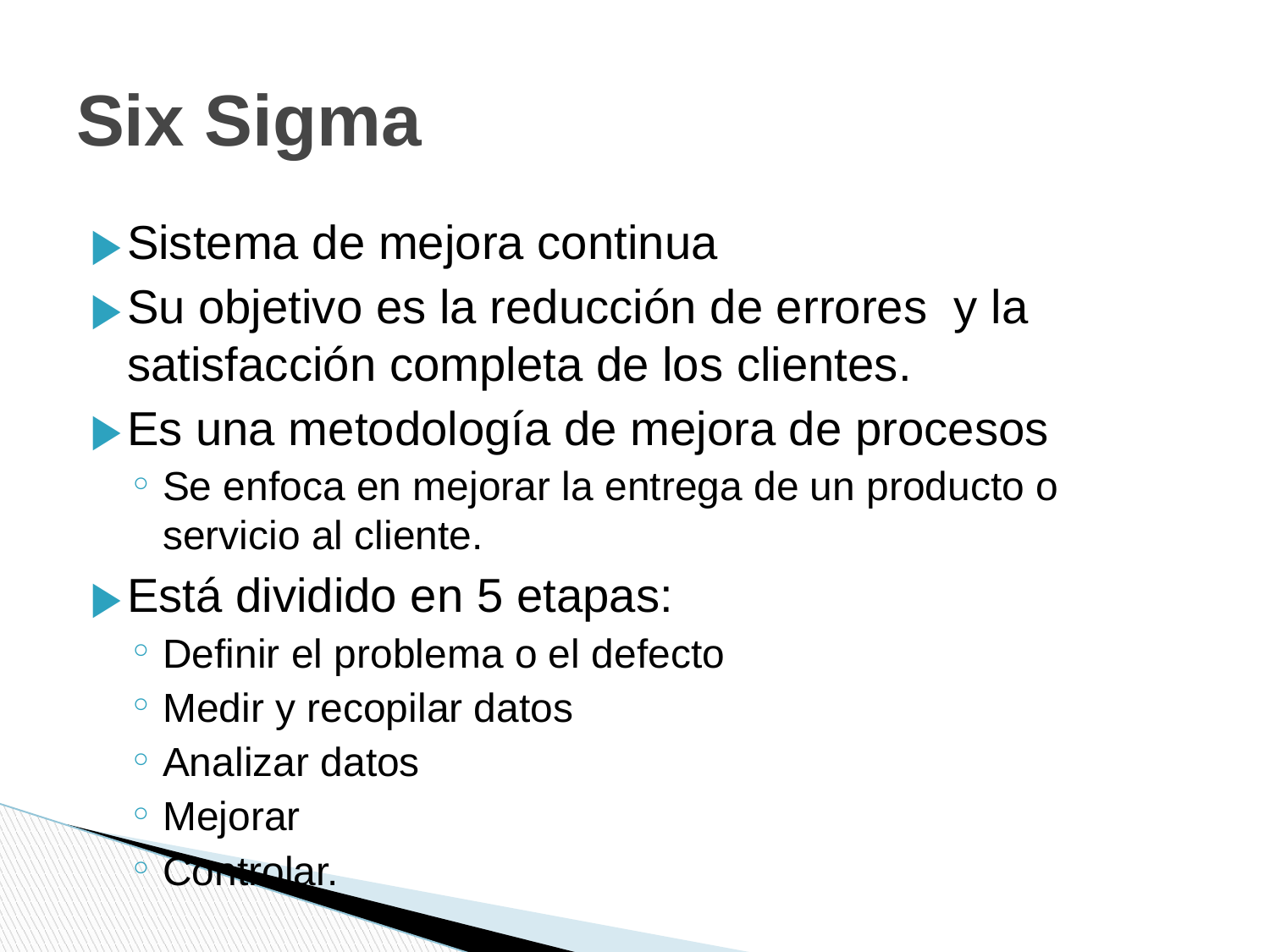

# Six Sigma
Sistema de mejora continua
Su objetivo es la reducción de errores  y la satisfacción completa de los clientes.
Es una metodología de mejora de procesos
Se enfoca en mejorar la entrega de un producto o servicio al cliente.
Está dividido en 5 etapas:
Definir el problema o el defecto
Medir y recopilar datos
Analizar datos
Mejorar
Controlar.